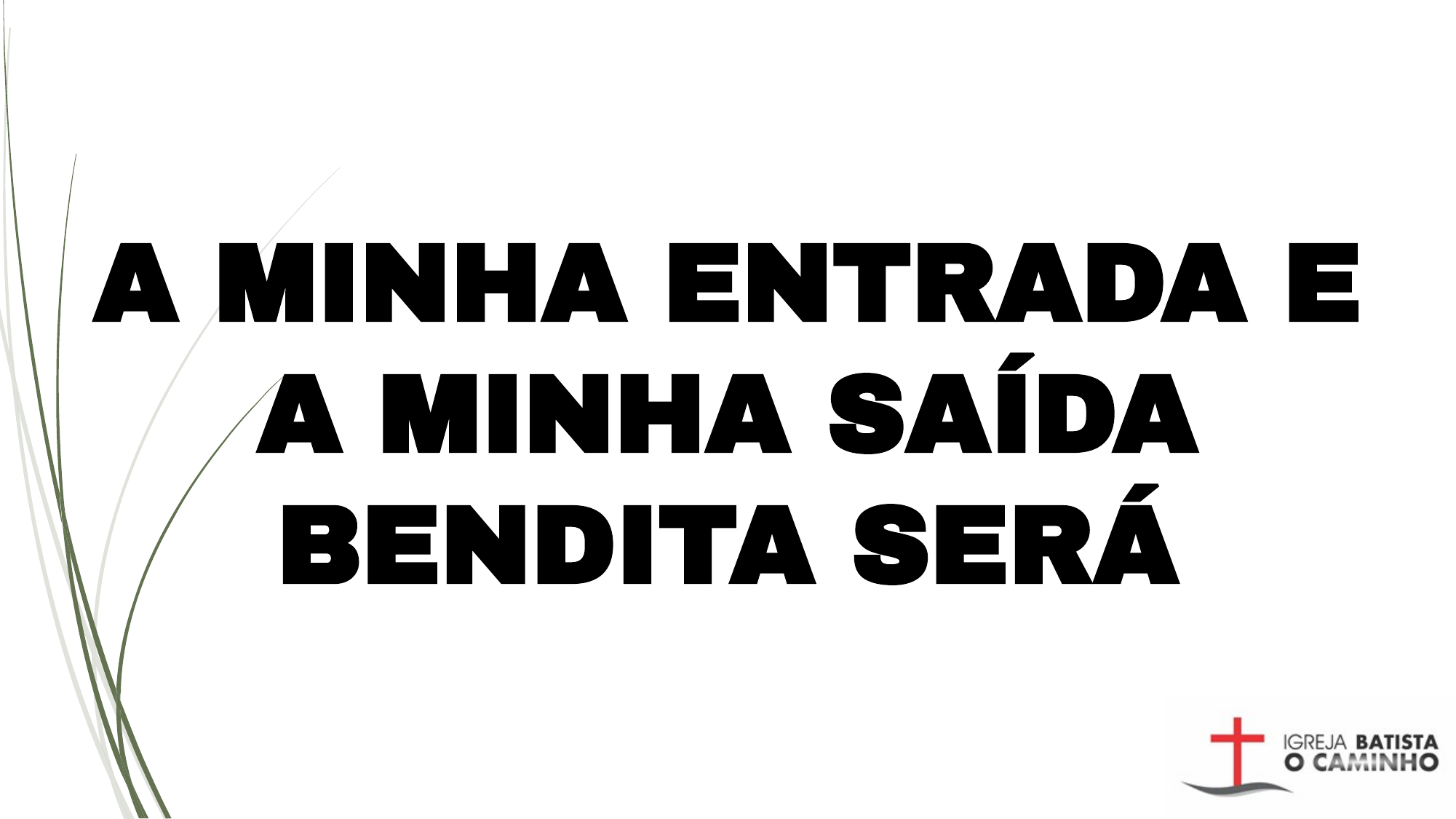

A MINHA ENTRADA E A MINHA SAÍDA BENDITA SERÁ
#